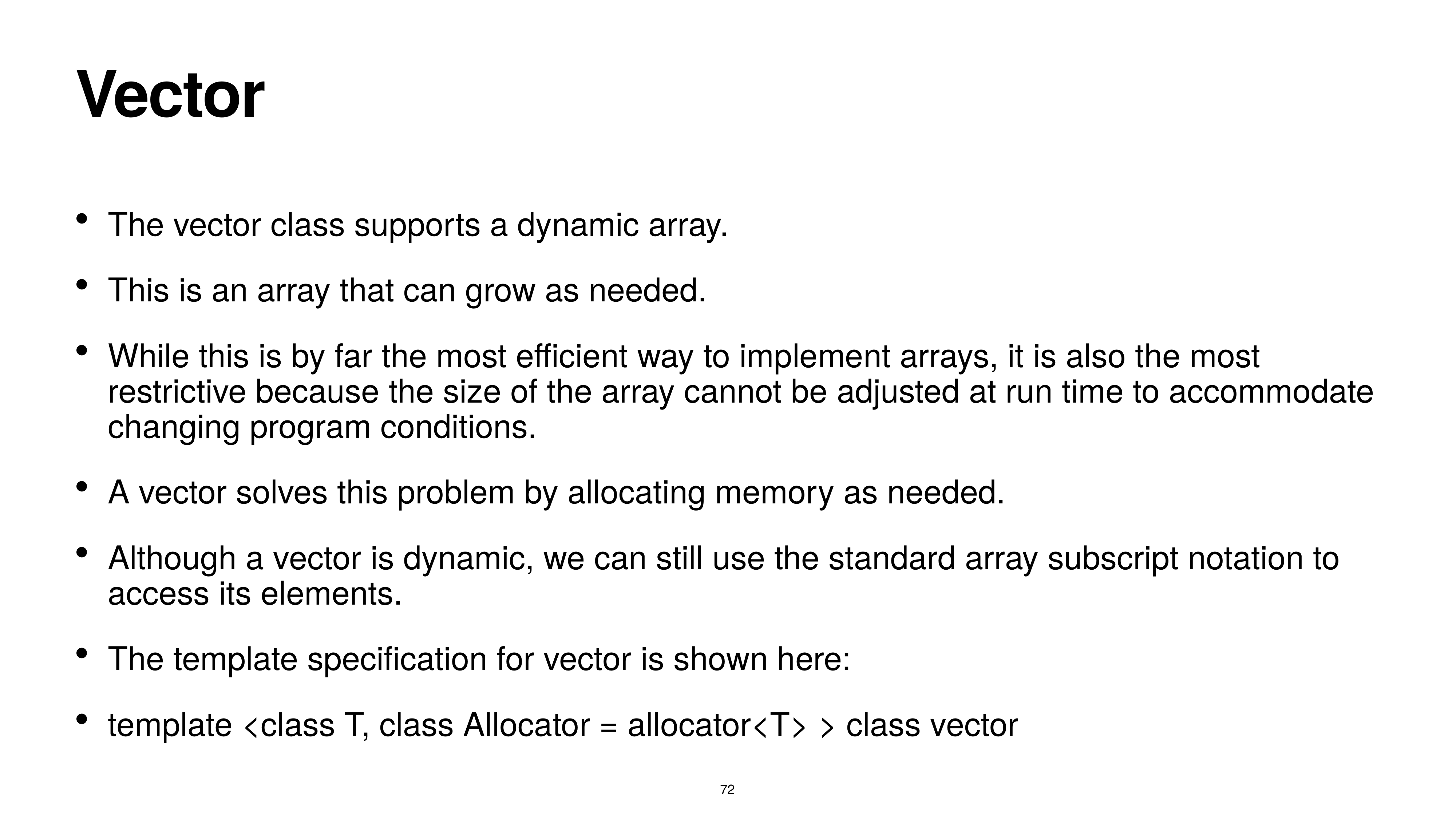

# Vector
The vector class supports a dynamic array.
This is an array that can grow as needed.
While this is by far the most efficient way to implement arrays, it is also the most restrictive because the size of the array cannot be adjusted at run time to accommodate changing program conditions.
A vector solves this problem by allocating memory as needed.
Although a vector is dynamic, we can still use the standard array subscript notation to access its elements.
The template specification for vector is shown here:
template <class T, class Allocator = allocator<T> > class vector
72